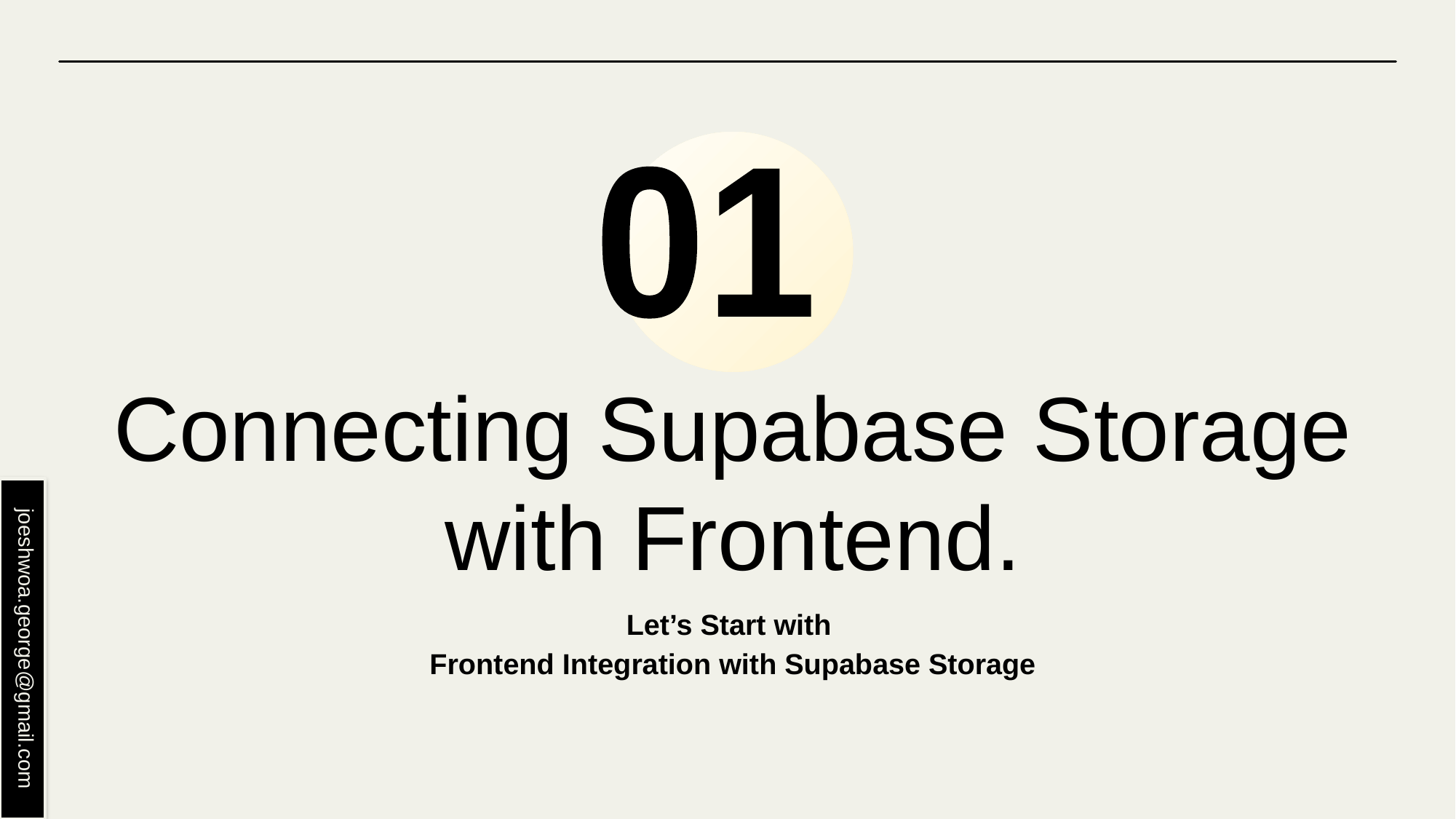

01
# Connecting Supabase Storage with Frontend.
Let’s Start with
Frontend Integration with Supabase Storage
joeshwoa.george@gmail.com